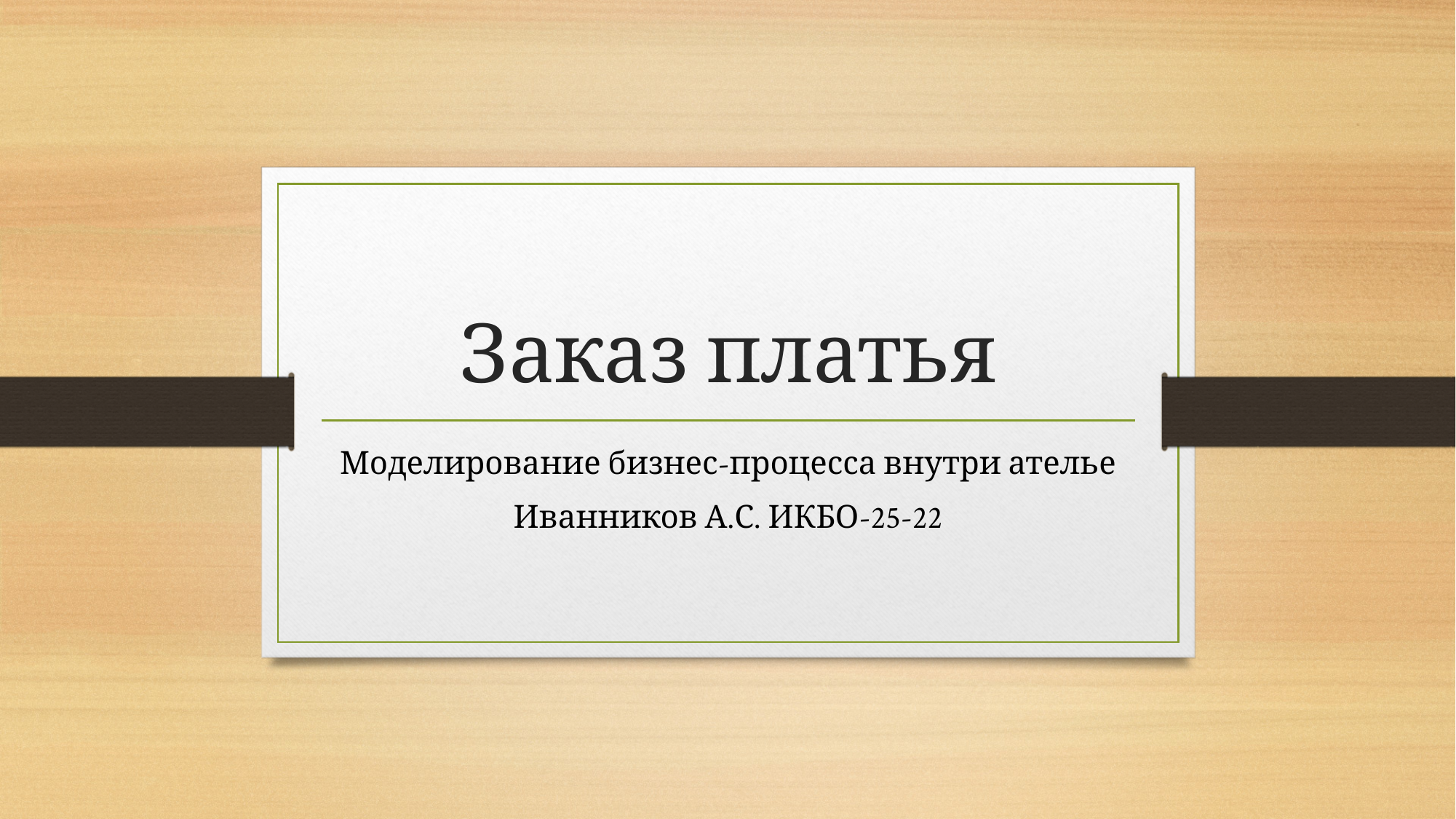

# Заказ платья
Моделирование бизнес-процесса внутри ателье
Иванников А.С. ИКБО-25-22